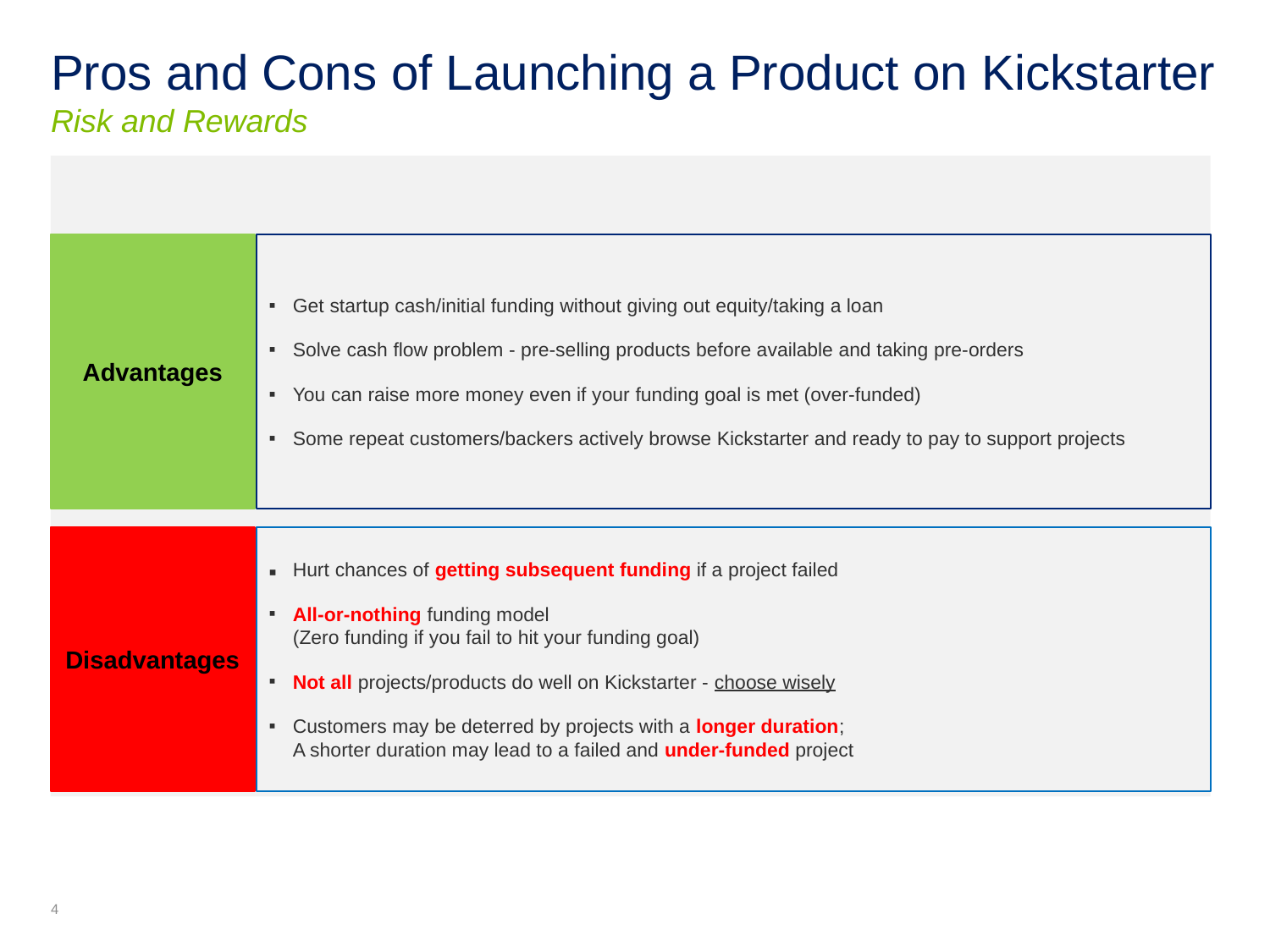

# Pros and Cons of Launching a Product on Kickstarter Risk and Rewards

Advantages
Get startup cash/initial funding without giving out equity/taking a loan
Solve cash flow problem - pre-selling products before available and taking pre-orders
You can raise more money even if your funding goal is met (over-funded)
Some repeat customers/backers actively browse Kickstarter and ready to pay to support projects
Disadvantages
Hurt chances of getting subsequent funding if a project failed
All-or-nothing funding model
(Zero funding if you fail to hit your funding goal)
Not all projects/products do well on Kickstarter - choose wisely
Customers may be deterred by projects with a longer duration;
A shorter duration may lead to a failed and under-funded project